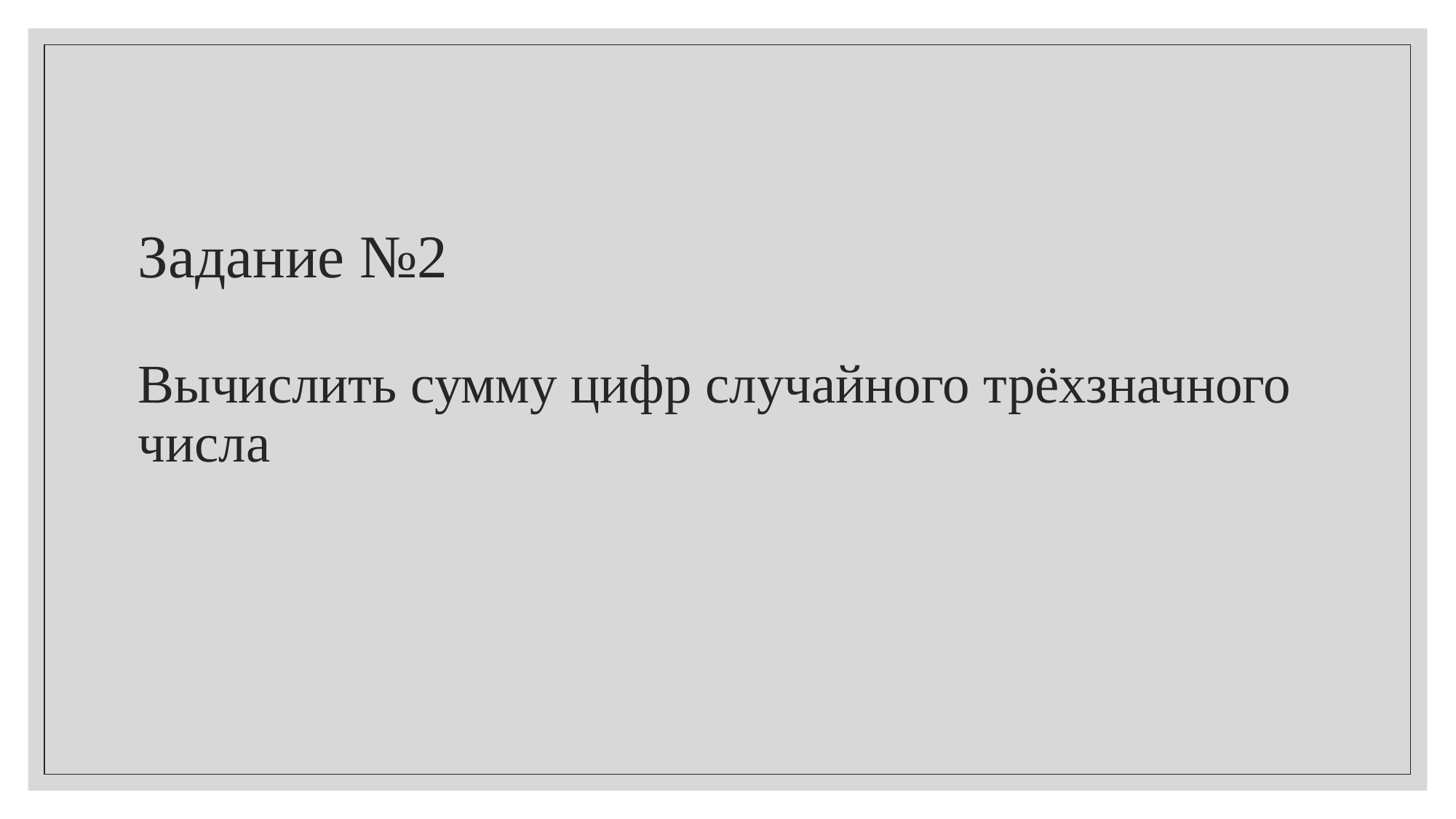

# Задание №2 Вычислить сумму цифр случайного трёхзначного числа